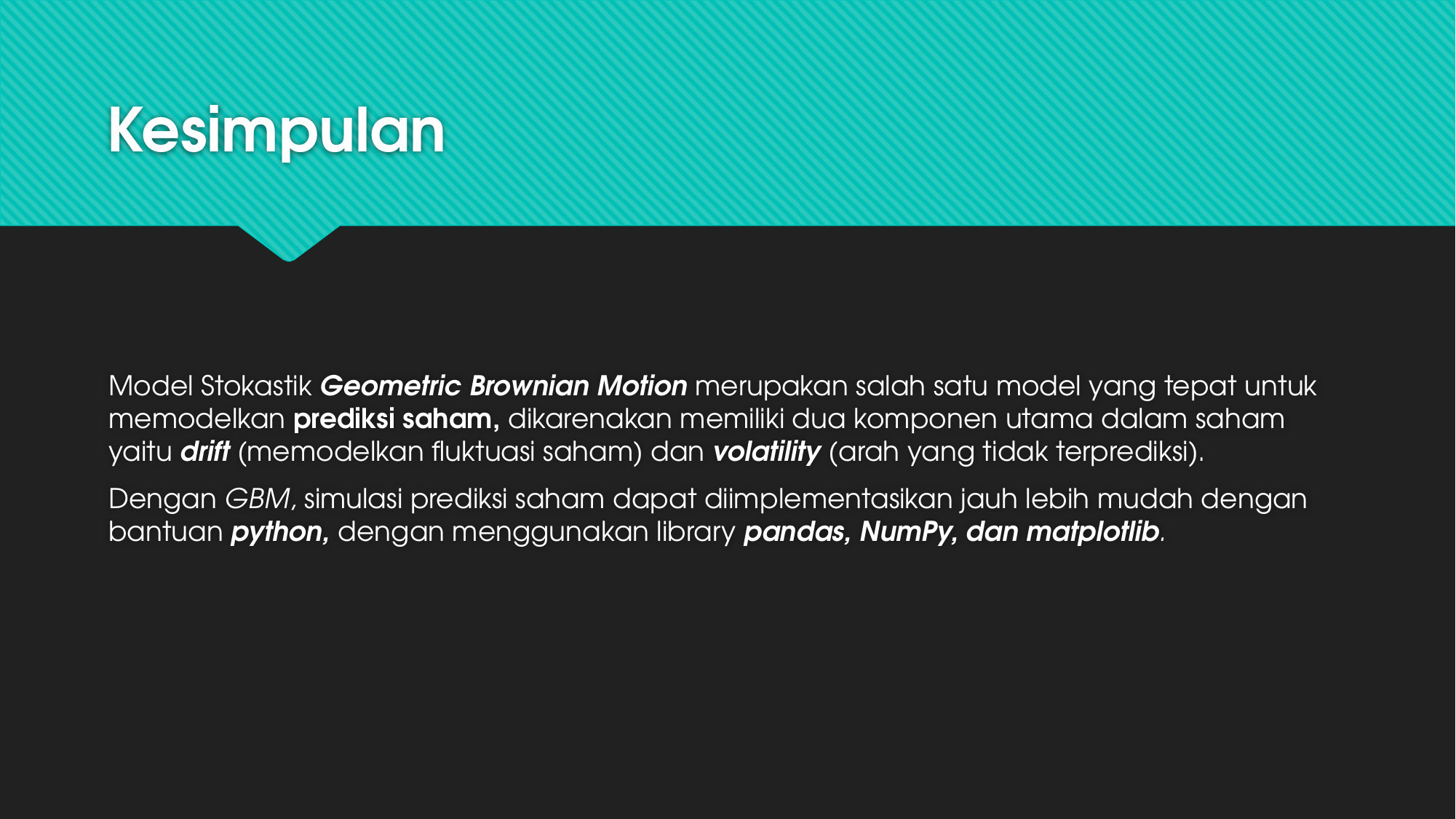

# Kesimpulan
Model Stokastik Geometric Brownian Motion merupakan salah satu model yang tepat untuk memodelkan prediksi saham, dikarenakan memiliki dua komponen utama dalam saham yaitu drift (memodelkan fluktuasi saham) dan volatility (arah yang tidak terprediksi).
Dengan GBM, simulasi prediksi saham dapat diimplementasikan jauh lebih mudah dengan bantuan python, dengan menggunakan library pandas, NumPy, dan matplotlib.